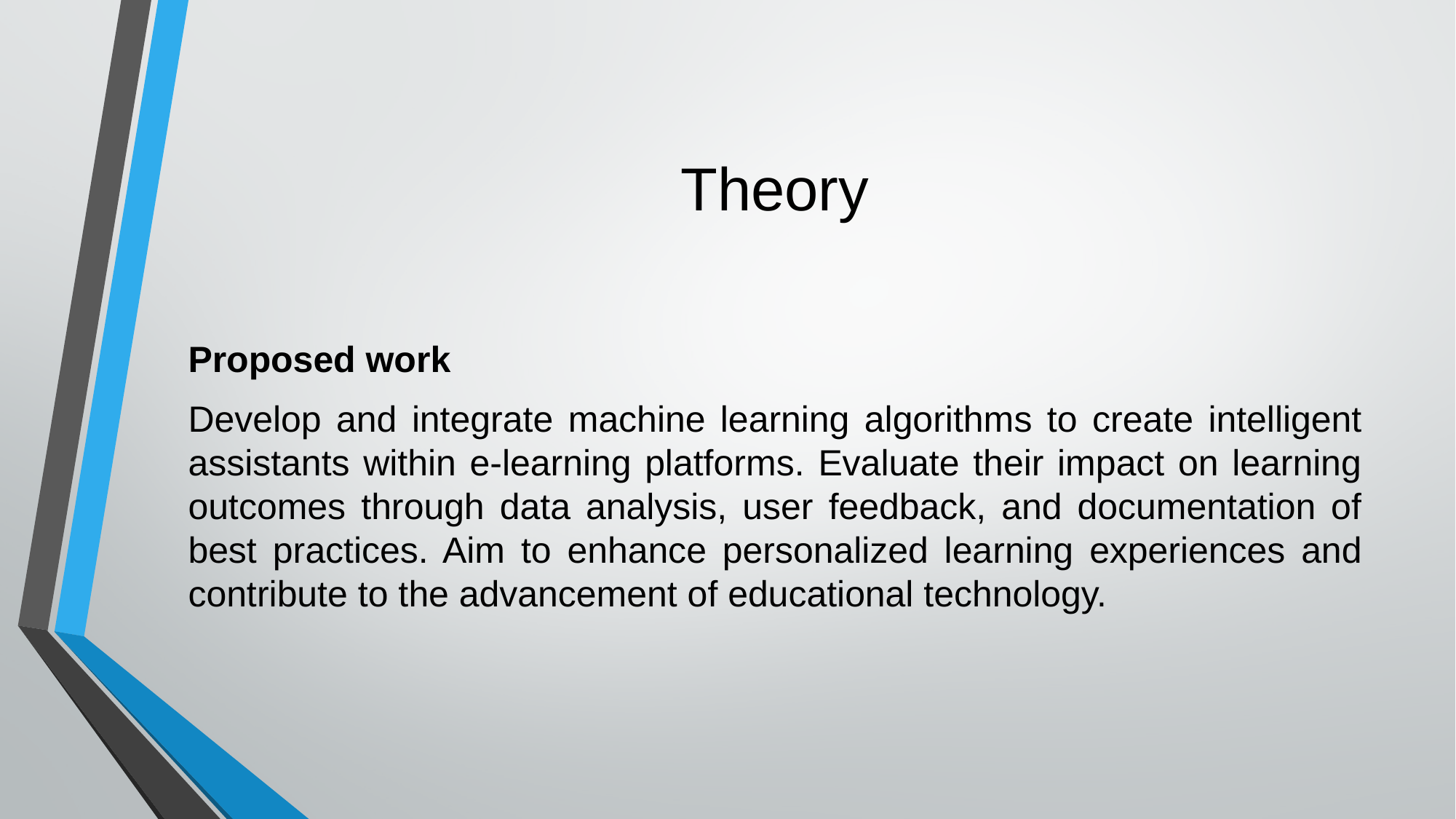

# Theory
Proposed work
Develop and integrate machine learning algorithms to create intelligent assistants within e-learning platforms. Evaluate their impact on learning outcomes through data analysis, user feedback, and documentation of best practices. Aim to enhance personalized learning experiences and contribute to the advancement of educational technology.